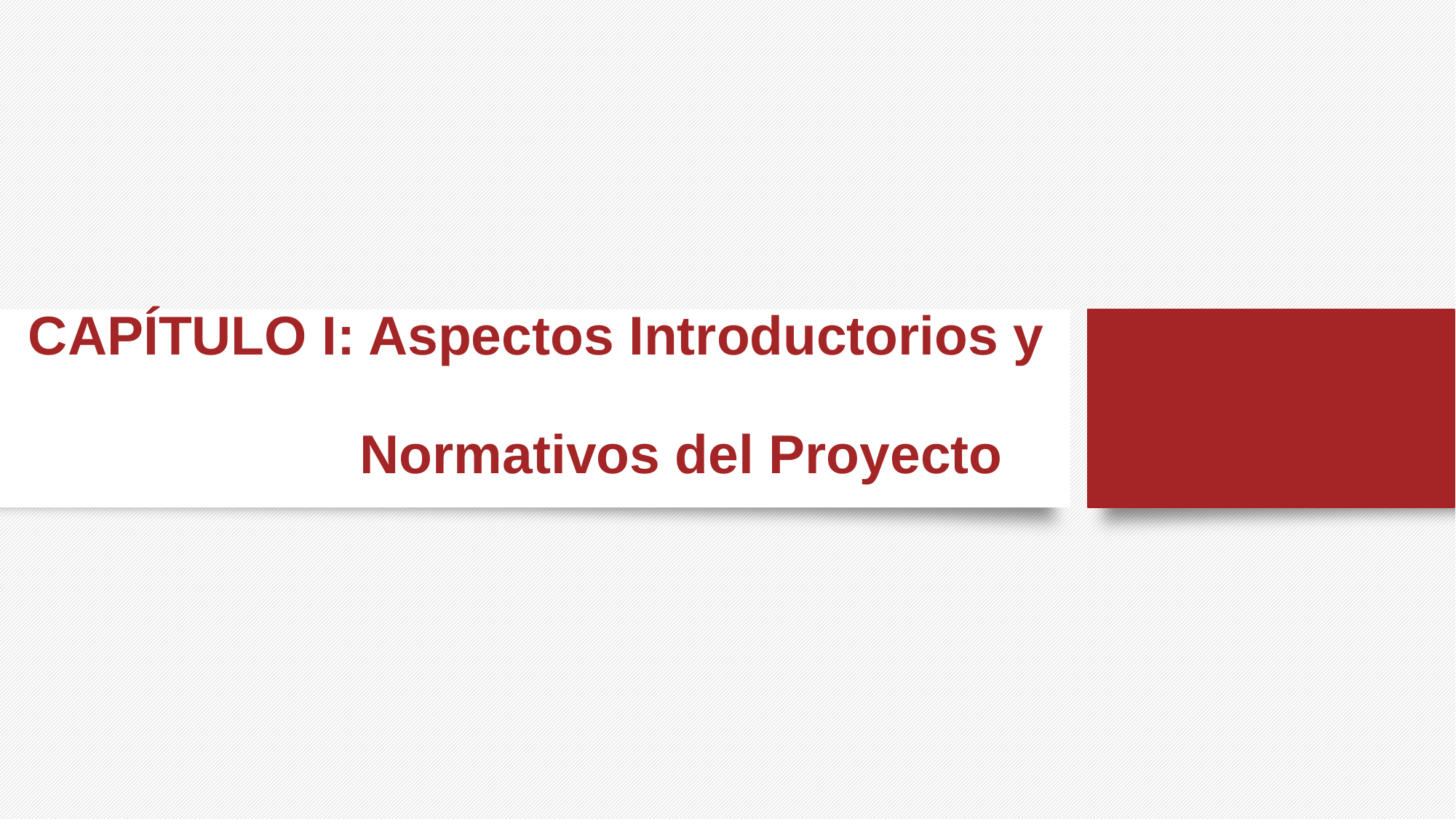

# CAPÍTULO I: Aspectos Introductorios y Normativos del Proyecto